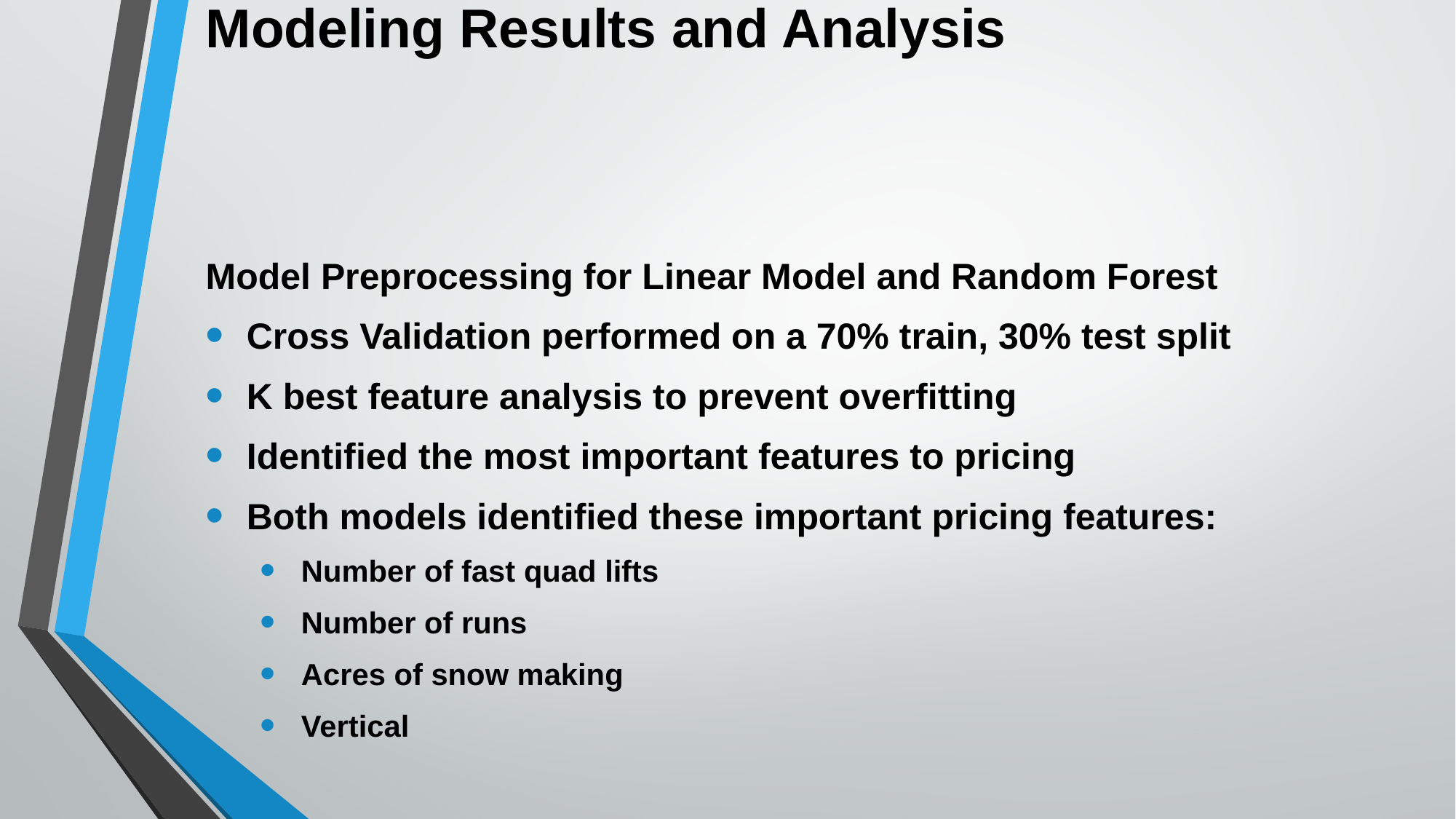

# Modeling Results and Analysis
Model Preprocessing for Linear Model and Random Forest
Cross Validation performed on a 70% train, 30% test split
K best feature analysis to prevent overfitting
Identified the most important features to pricing
Both models identified these important pricing features:
Number of fast quad lifts
Number of runs
Acres of snow making
Vertical